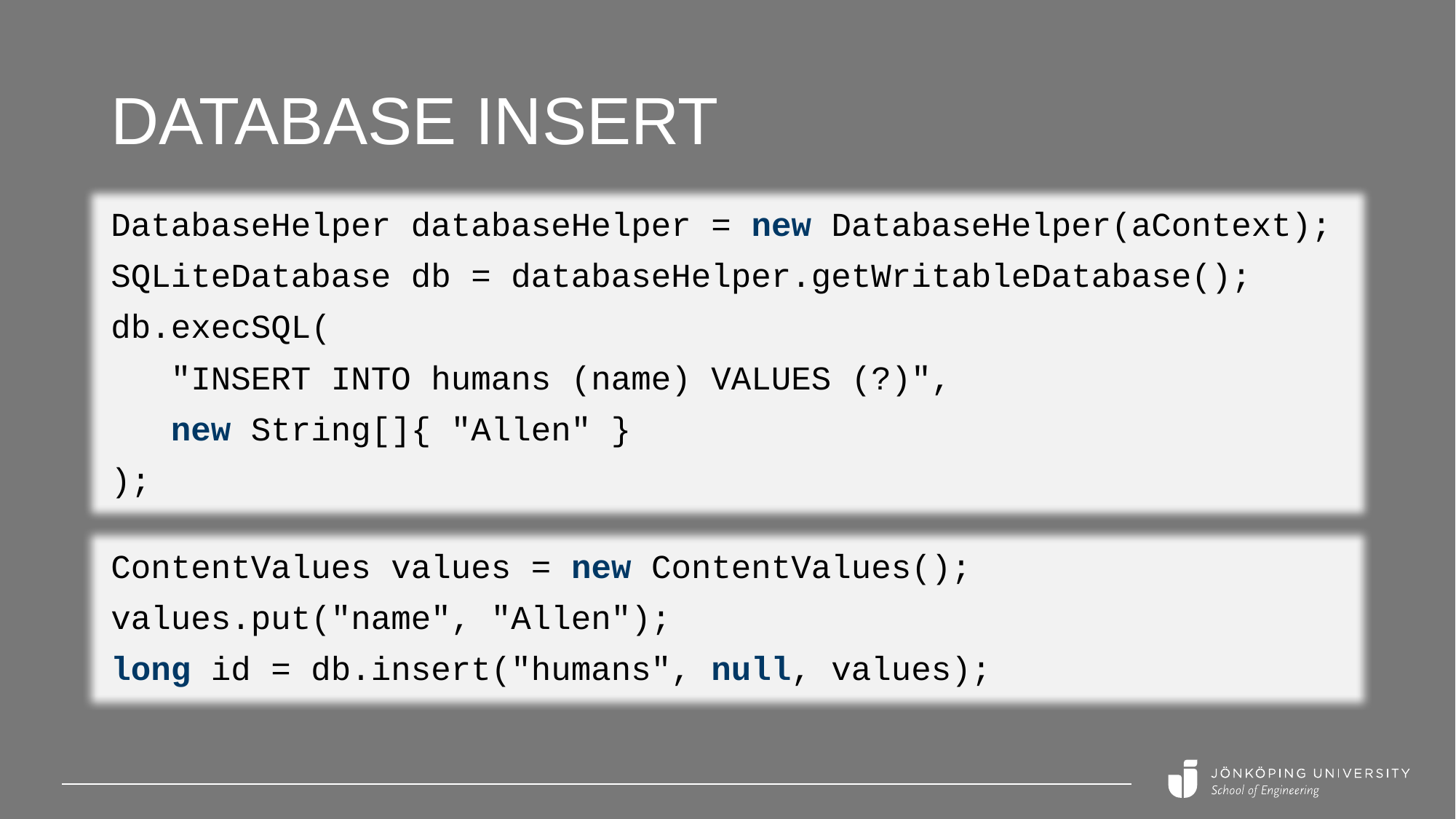

# Database insert
DatabaseHelper databaseHelper = new DatabaseHelper(aContext);
SQLiteDatabase db = databaseHelper.getWritableDatabase();
db.execSQL(
   "INSERT INTO humans (name) VALUES (?)",
   new String[]{ "Allen" }
);
ContentValues values = new ContentValues();
values.put("name", "Allen");
long id = db.insert("humans", null, values);